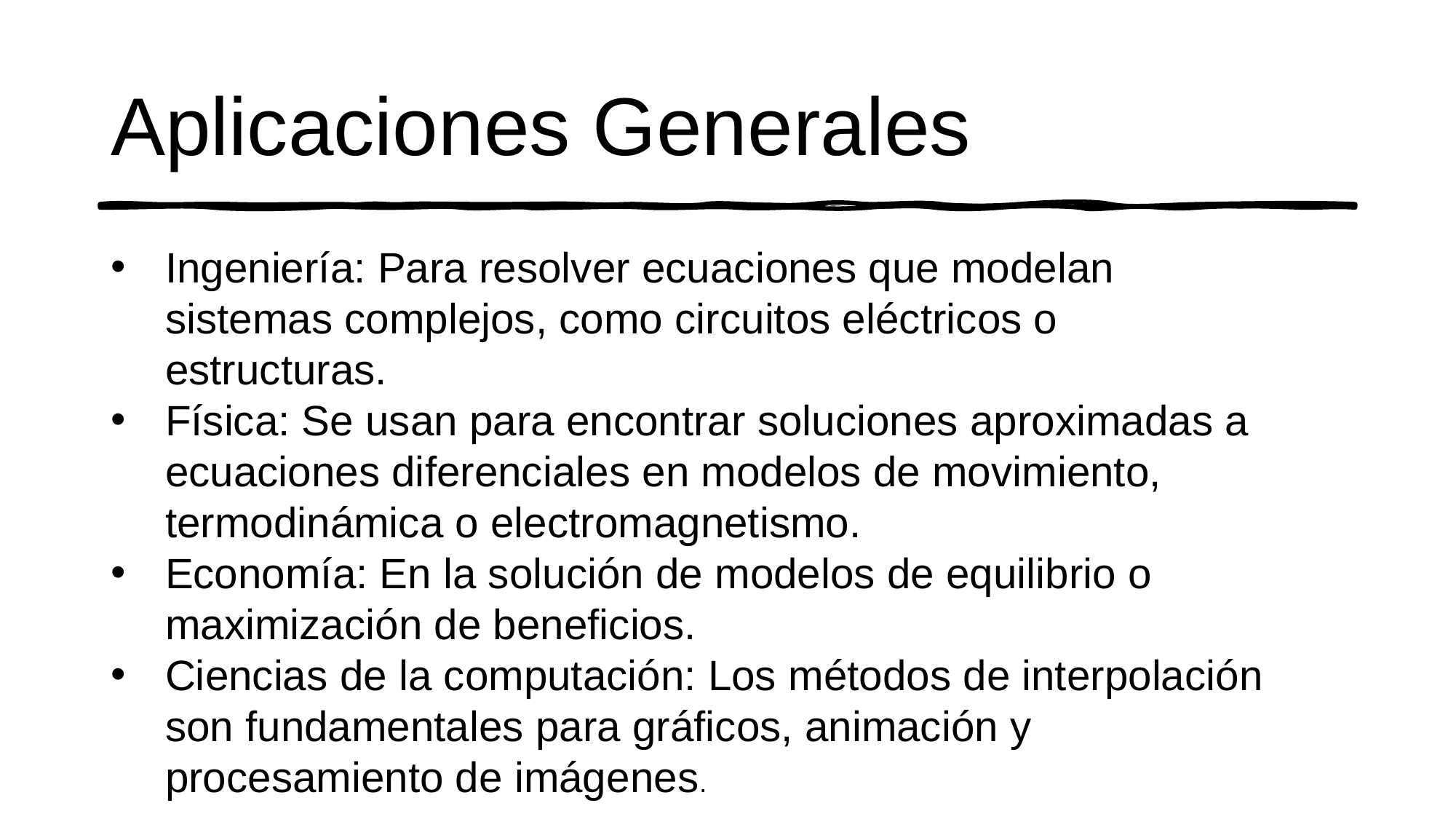

# Aplicaciones Generales
Ingeniería: Para resolver ecuaciones que modelan sistemas complejos, como circuitos eléctricos o estructuras.
Física: Se usan para encontrar soluciones aproximadas a ecuaciones diferenciales en modelos de movimiento, termodinámica o electromagnetismo.
Economía: En la solución de modelos de equilibrio o maximización de beneficios.
Ciencias de la computación: Los métodos de interpolación son fundamentales para gráficos, animación y procesamiento de imágenes.